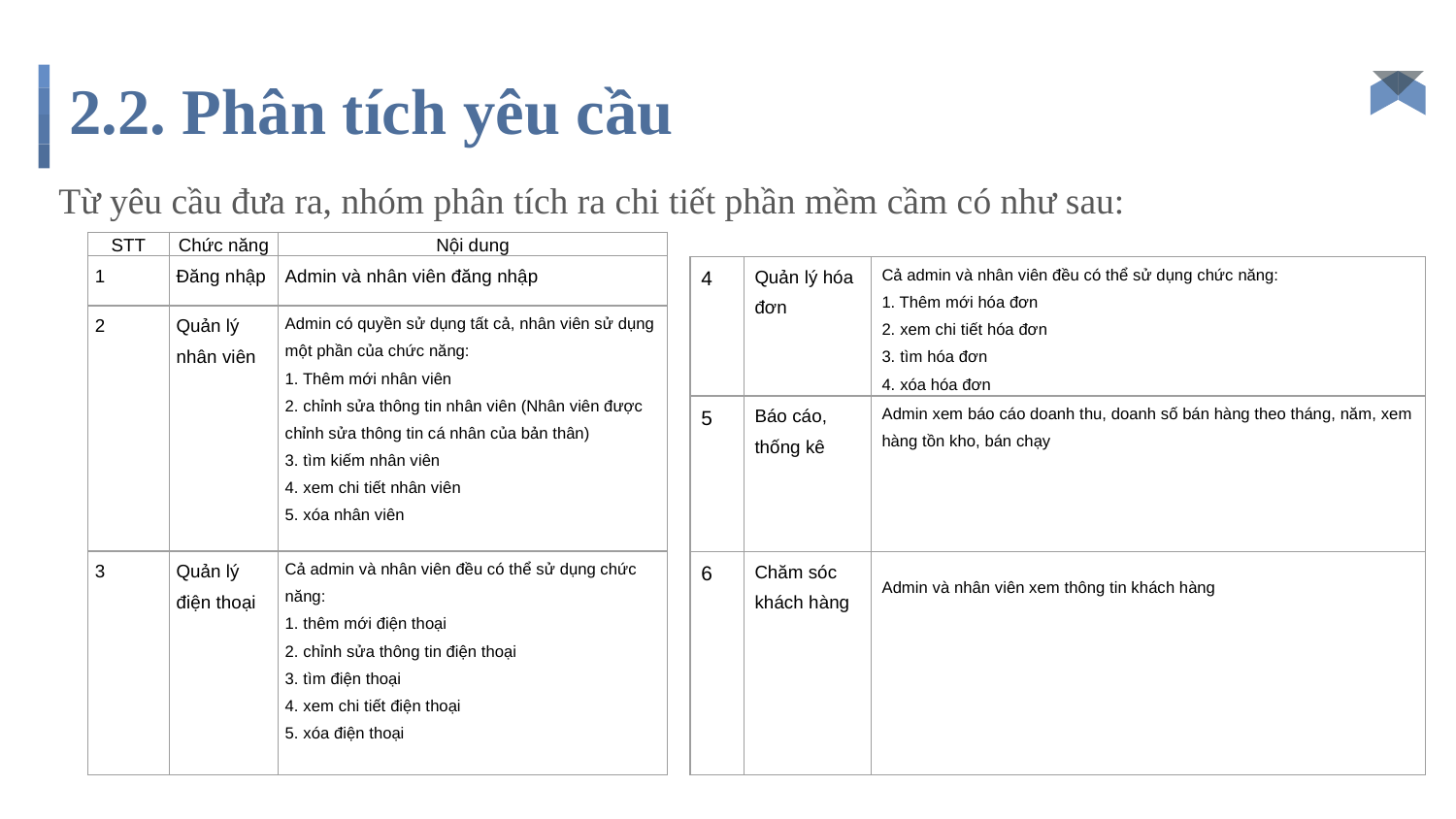

# 2.2. Phân tích yêu cầu

Từ yêu cầu đưa ra, nhóm phân tích ra chi tiết phần mềm cầm có như sau:
| STT | Chức năng | Nội dung |
| --- | --- | --- |
| 1 | Đăng nhập | Admin và nhân viên đăng nhập |
| 2 | Quản lý nhân viên | Admin có quyền sử dụng tất cả, nhân viên sử dụng một phần của chức năng: 1. Thêm mới nhân viên 2. chỉnh sửa thông tin nhân viên (Nhân viên được chỉnh sửa thông tin cá nhân của bản thân) 3. tìm kiếm nhân viên 4. xem chi tiết nhân viên 5. xóa nhân viên |
| 3 | Quản lý điện thoại | Cả admin và nhân viên đều có thể sử dụng chức năng: 1. thêm mới điện thoại 2. chỉnh sửa thông tin điện thoại 3. tìm điện thoại 4. xem chi tiết điện thoại 5. xóa điện thoại |
| 4 | Quản lý hóa đơn | Cả admin và nhân viên đều có thể sử dụng chức năng: 1. Thêm mới hóa đơn 2. xem chi tiết hóa đơn 3. tìm hóa đơn 4. xóa hóa đơn |
| --- | --- | --- |
| 5 | Báo cáo, thống kê | Admin xem báo cáo doanh thu, doanh số bán hàng theo tháng, năm, xem hàng tồn kho, bán chạy |
| 6 | Chăm sóc khách hàng | Admin và nhân viên xem thông tin khách hàng |